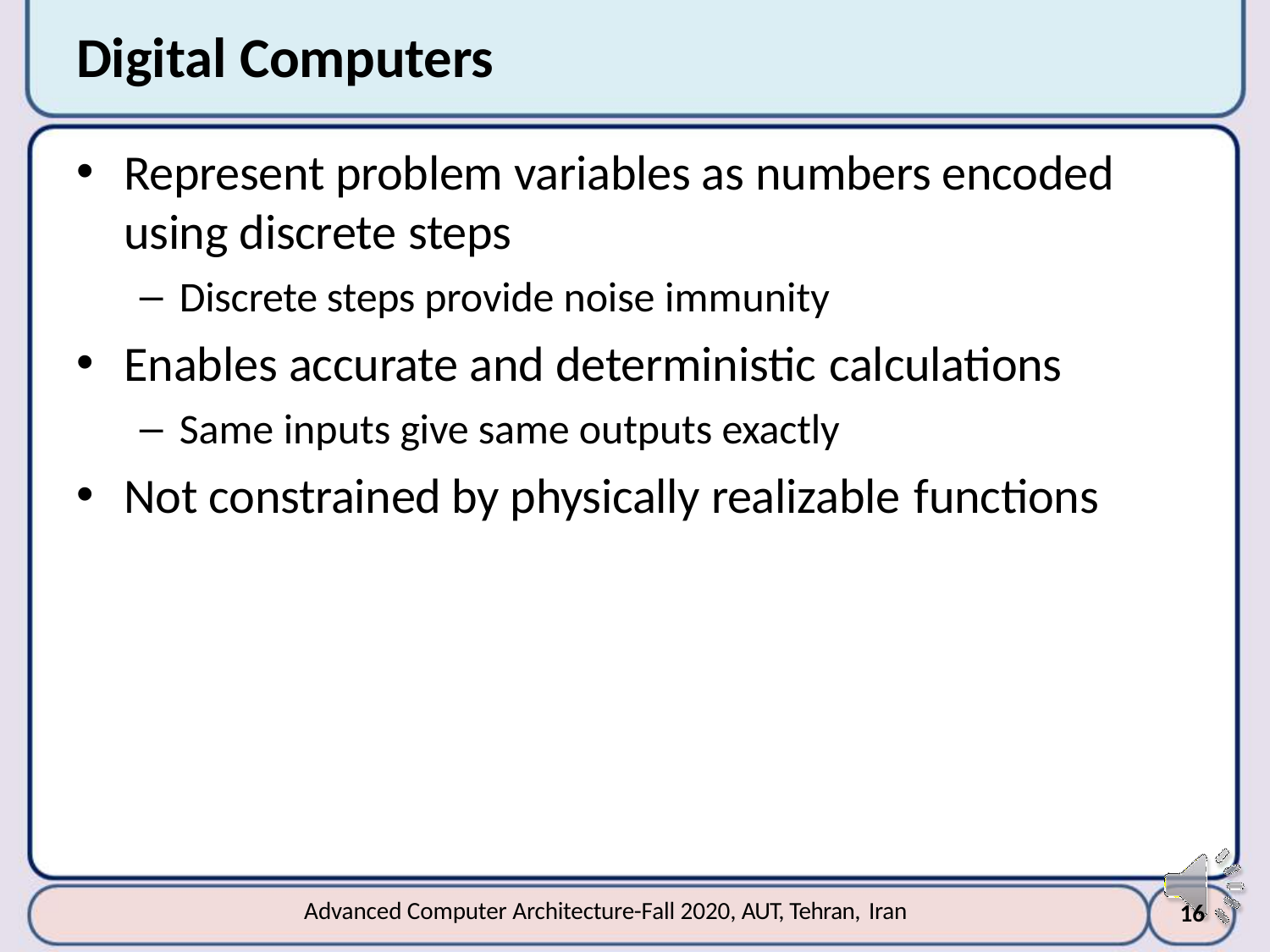

# Digital Computers
Represent problem variables as numbers encoded  using discrete steps
Discrete steps provide noise immunity
Enables accurate and deterministic calculations
Same inputs give same outputs exactly
Not constrained by physically realizable functions

Advanced Computer Architecture-Fall 2020, AUT, Tehran, Iran
16